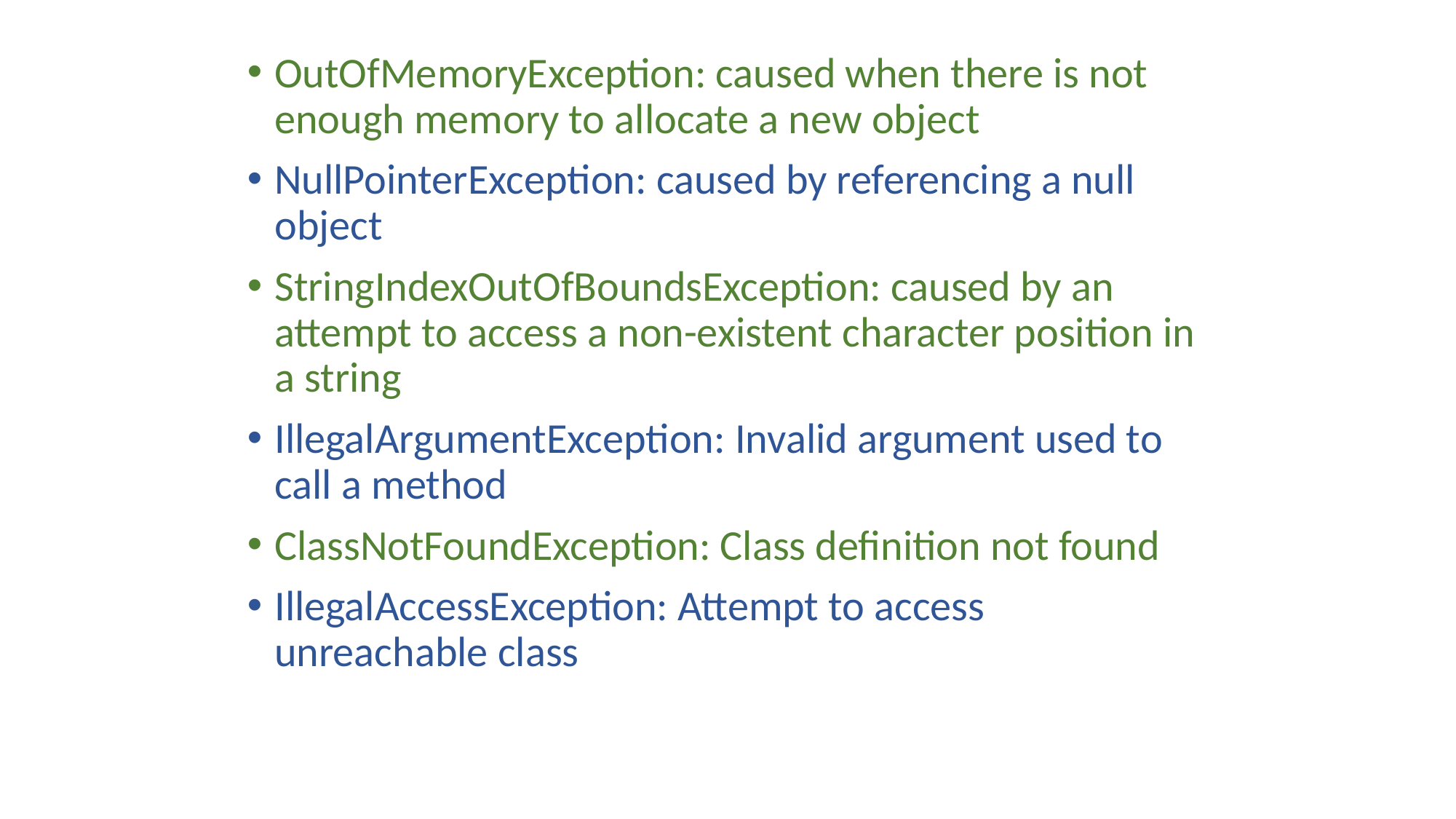

OutOfMemoryException: caused when there is not enough memory to allocate a new object
NullPointerException: caused by referencing a null object
StringIndexOutOfBoundsException: caused by an attempt to access a non-existent character position in a string
IllegalArgumentException: Invalid argument used to call a method
ClassNotFoundException: Class definition not found
IllegalAccessException: Attempt to access unreachable class